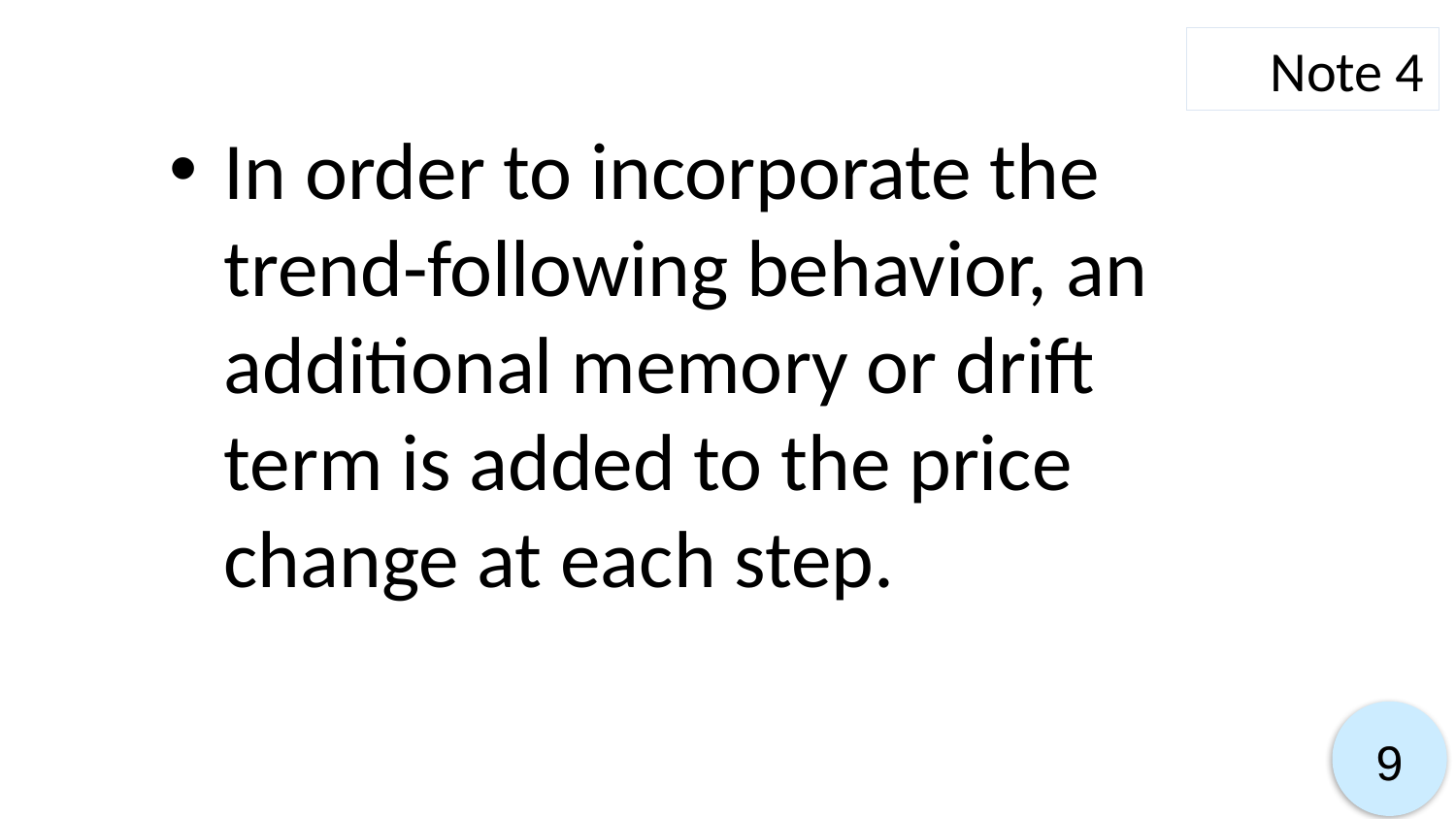

Note 4
In order to incorporate the trend-following behavior, an additional memory or drift term is added to the price change at each step.
9
9